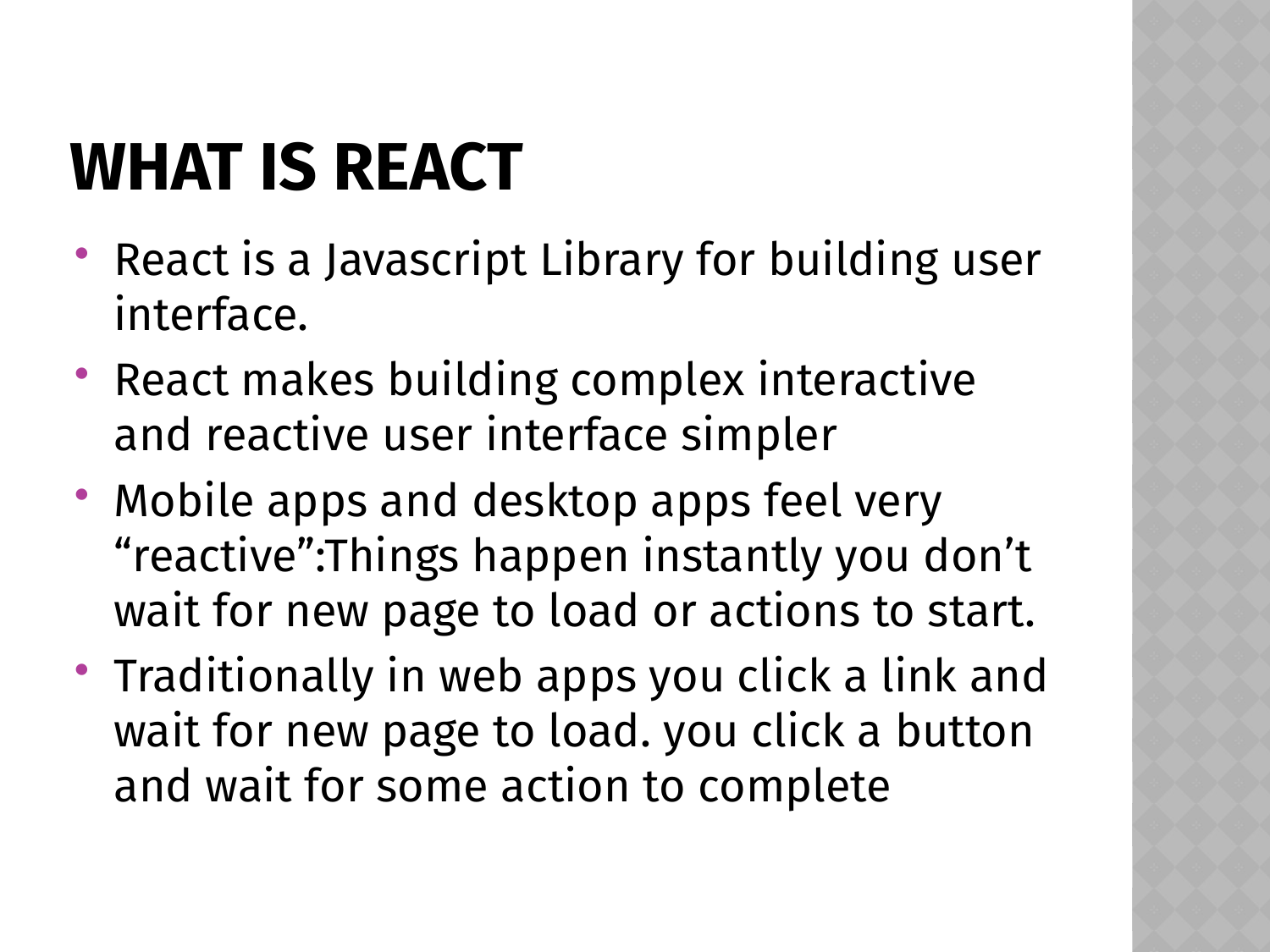

# What is React
React is a Javascript Library for building user interface.
React makes building complex interactive and reactive user interface simpler
Mobile apps and desktop apps feel very “reactive”:Things happen instantly you don’t wait for new page to load or actions to start.
Traditionally in web apps you click a link and wait for new page to load. you click a button and wait for some action to complete